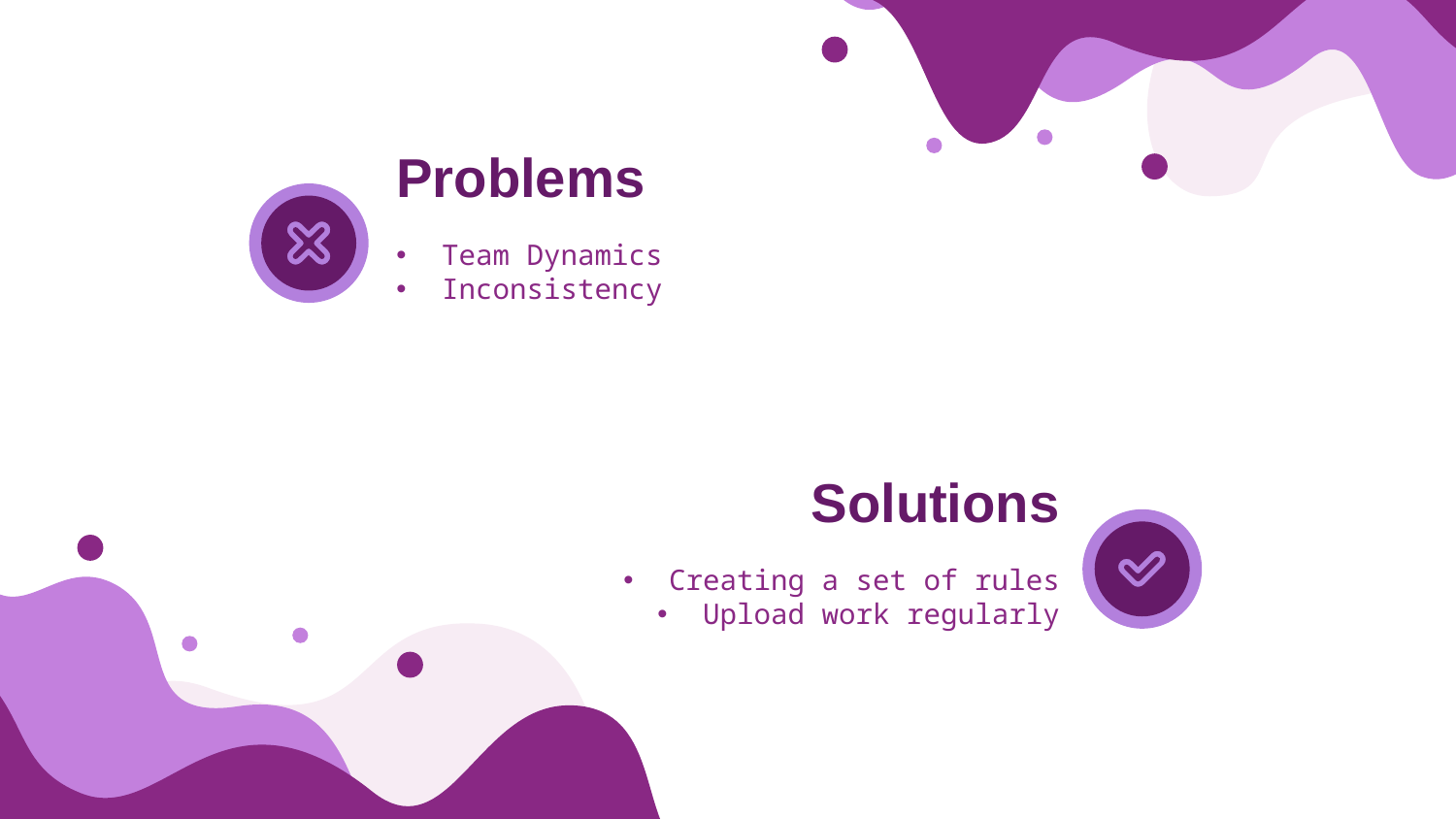

Problems

Team Dynamics
Inconsistency
# Solutions

Creating a set of rules
Upload work regularly